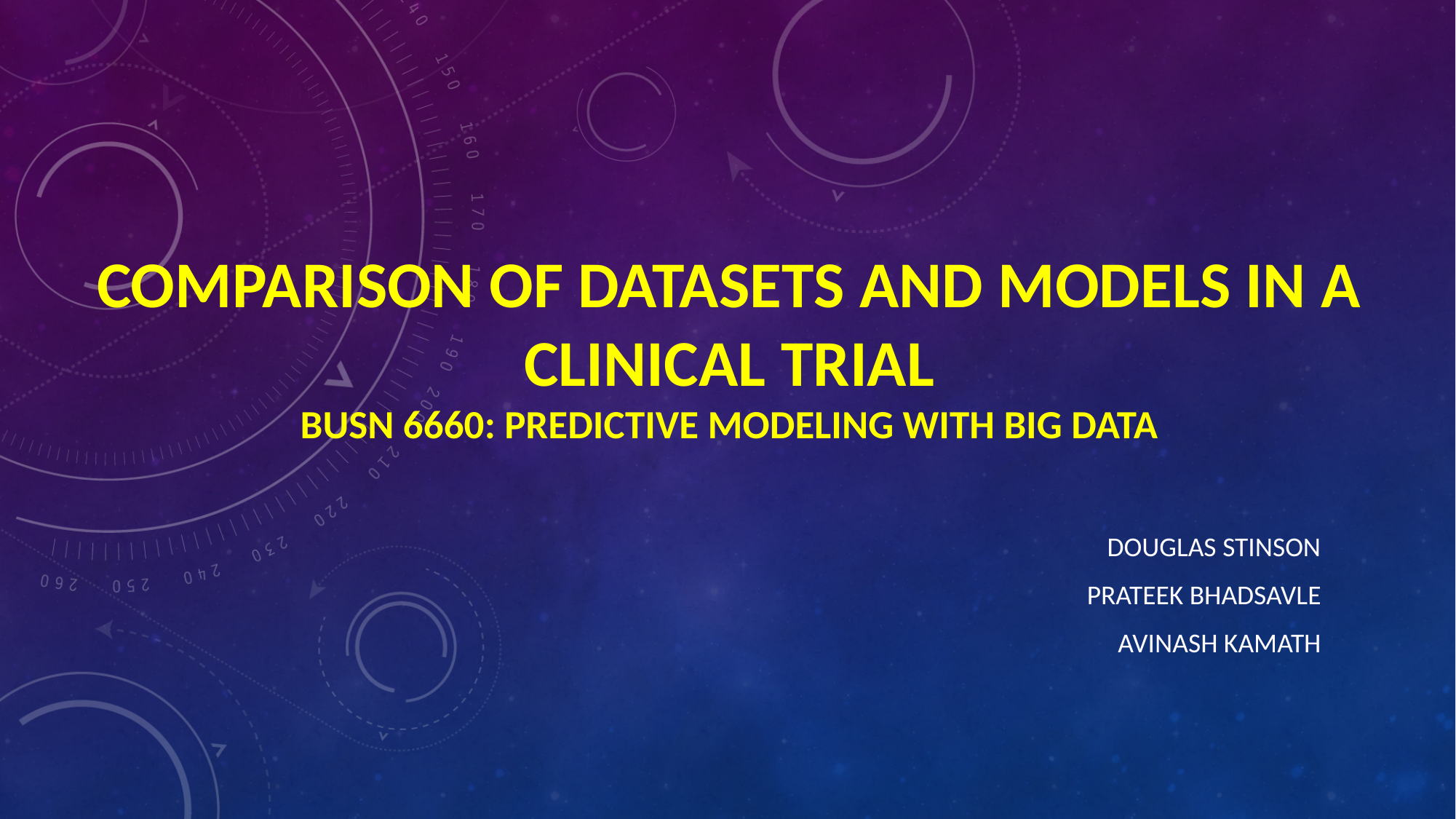

# Comparison of datasets and models in a clinical trial busn 6660: predictive modeling with big data
Douglas Stinson
Prateek Bhadsavle
AviNash Kamath